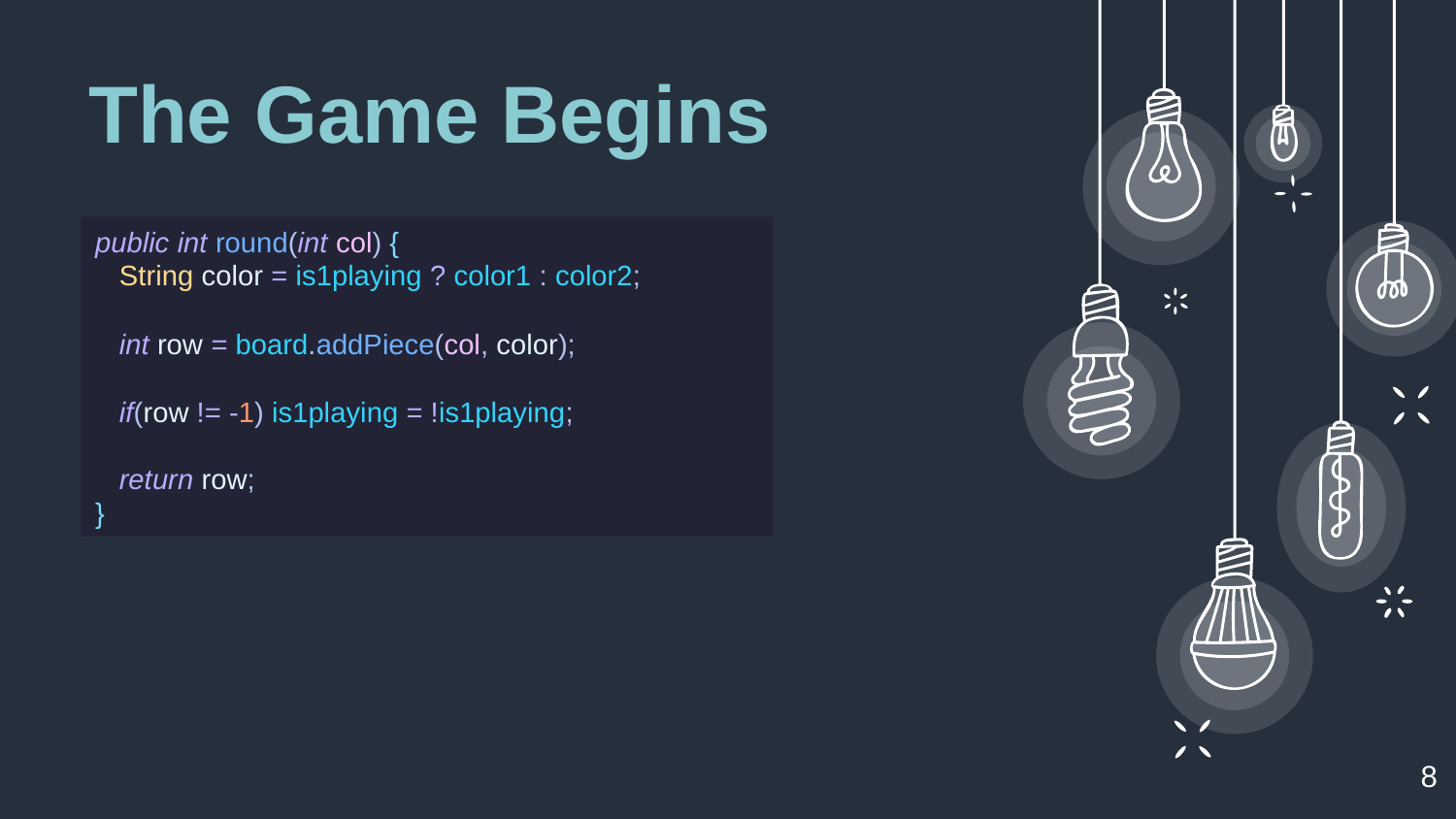

The Game Begins
public int round(int col) {
   String color = is1playing ? color1 : color2;
   int row = board.addPiece(col, color);
   if(row != -1) is1playing = !is1playing;
   return row;
}
8